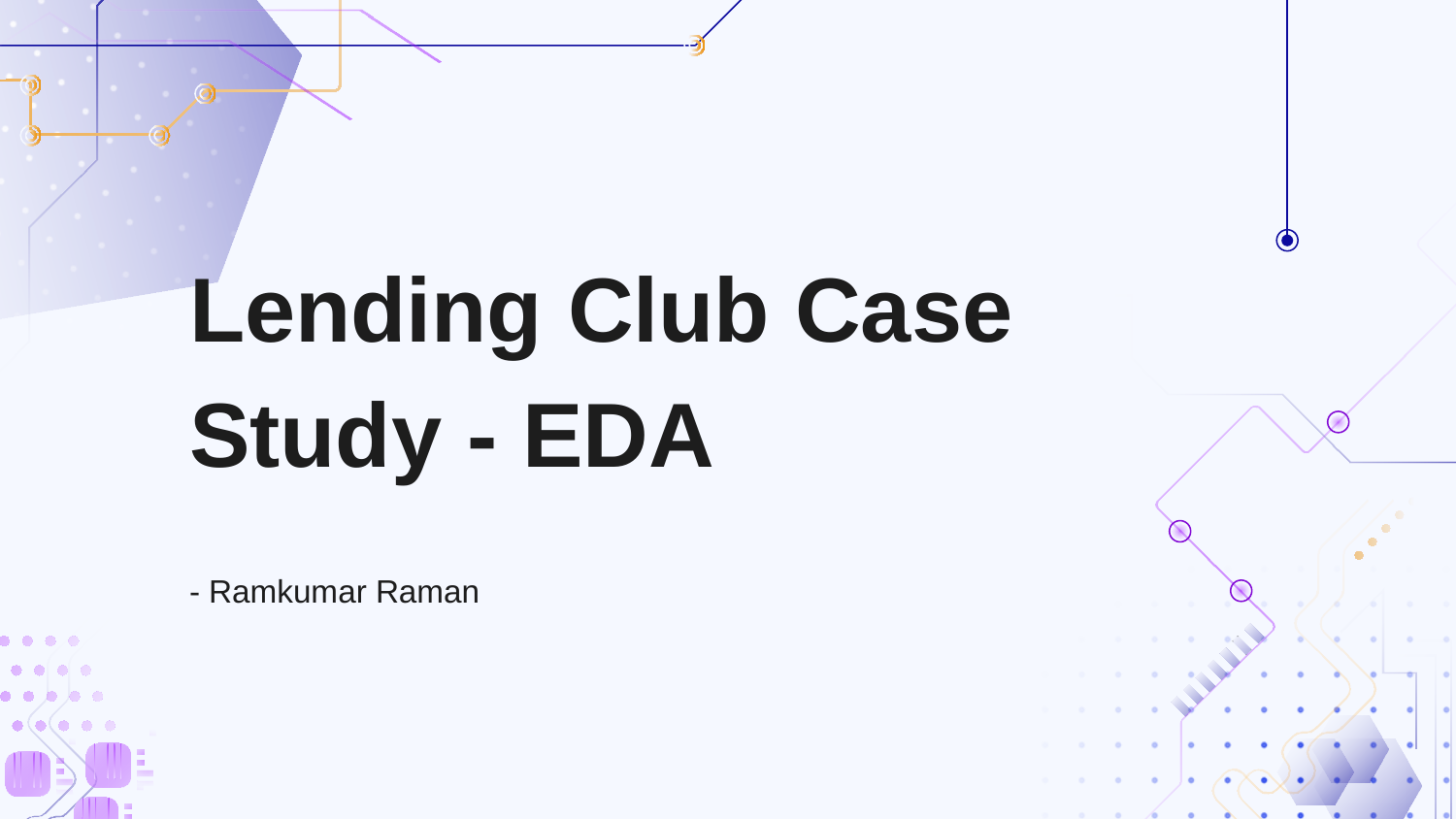

# Lending Club Case Study - EDA

- Ramkumar Raman